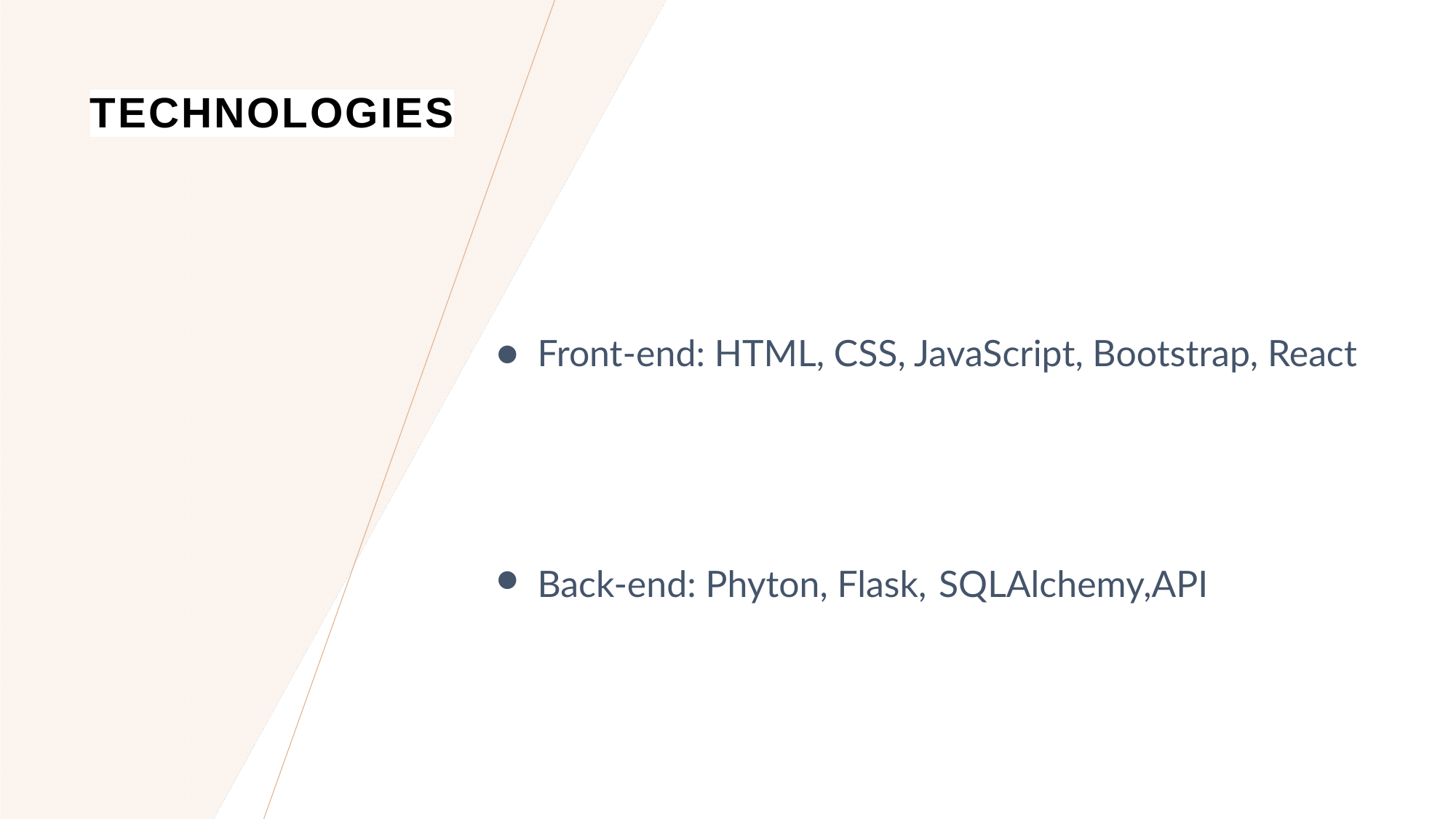

# Technologies
Front-end: HTML, CSS, JavaScript, Bootstrap, React

Back-end: Phyton, Flask, SQLAlchemy,API